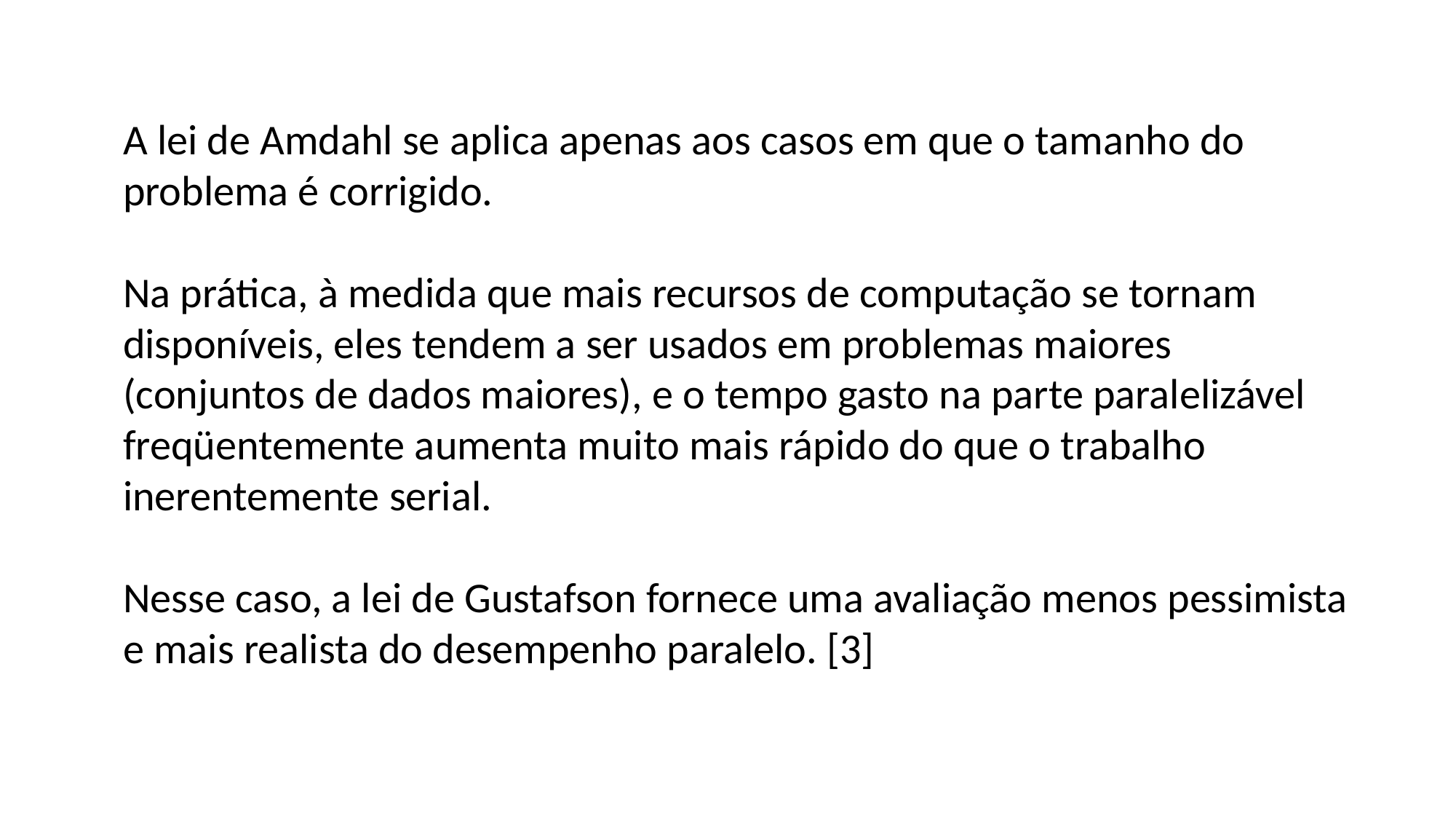

A lei de Amdahl se aplica apenas aos casos em que o tamanho do problema é corrigido.

Na prática, à medida que mais recursos de computação se tornam disponíveis, eles tendem a ser usados em problemas maiores (conjuntos de dados maiores), e o tempo gasto na parte paralelizável freqüentemente aumenta muito mais rápido do que o trabalho inerentemente serial.

Nesse caso, a lei de Gustafson fornece uma avaliação menos pessimista e mais realista do desempenho paralelo. [3]